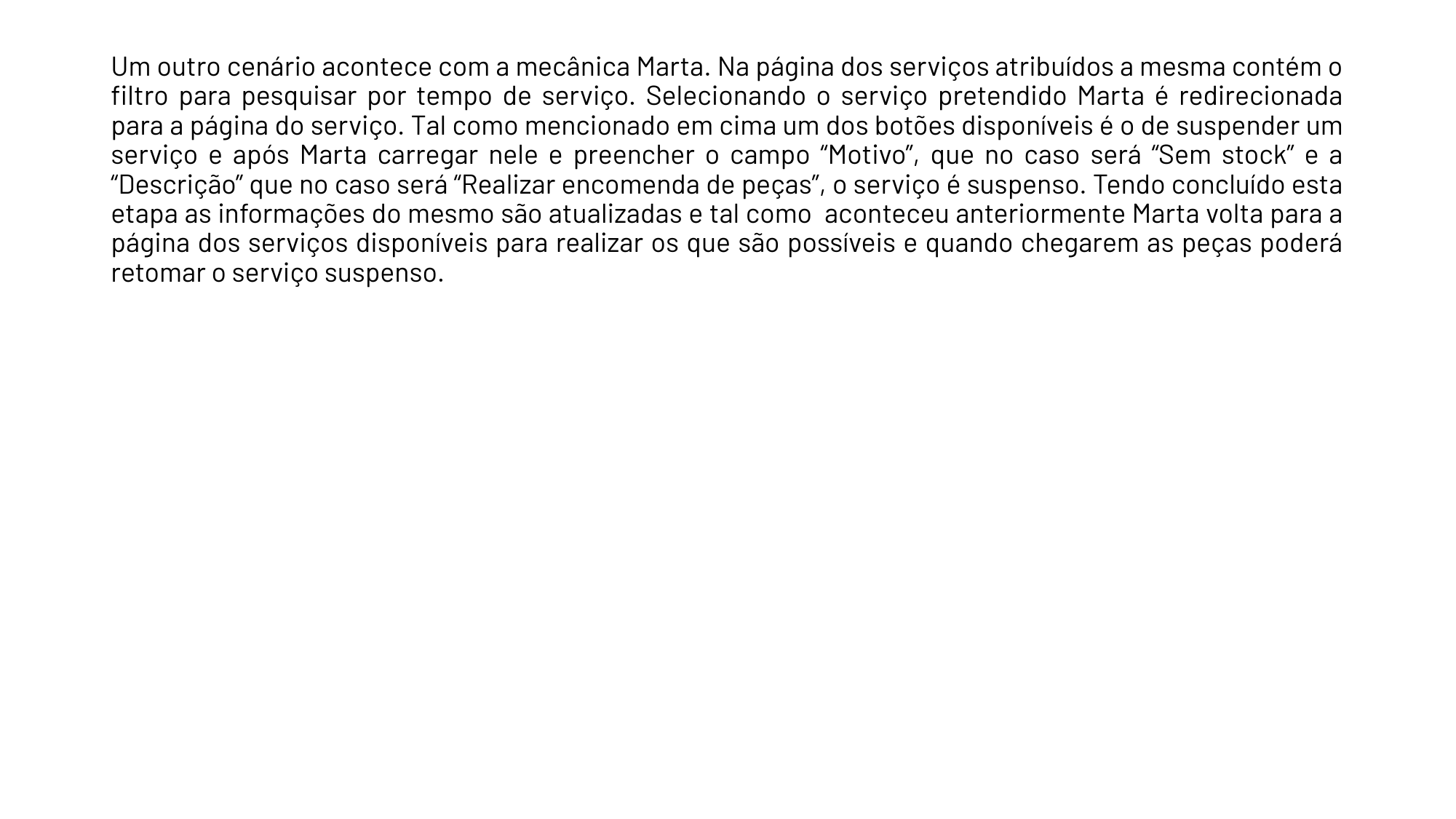

Um outro cenário acontece com a mecânica Marta. Na página dos serviços atribuídos a mesma contém o filtro para pesquisar por tempo de serviço. Selecionando o serviço pretendido Marta é redirecionada para a página do serviço. Tal como mencionado em cima um dos botões disponíveis é o de suspender um serviço e após Marta carregar nele e preencher o campo “Motivo”, que no caso será “Sem stock” e a “Descrição” que no caso será “Realizar encomenda de peças”, o serviço é suspenso. Tendo concluído esta etapa as informações do mesmo são atualizadas e tal como  aconteceu anteriormente Marta volta para a página dos serviços disponíveis para realizar os que são possíveis e quando chegarem as peças poderá retomar o serviço suspenso.